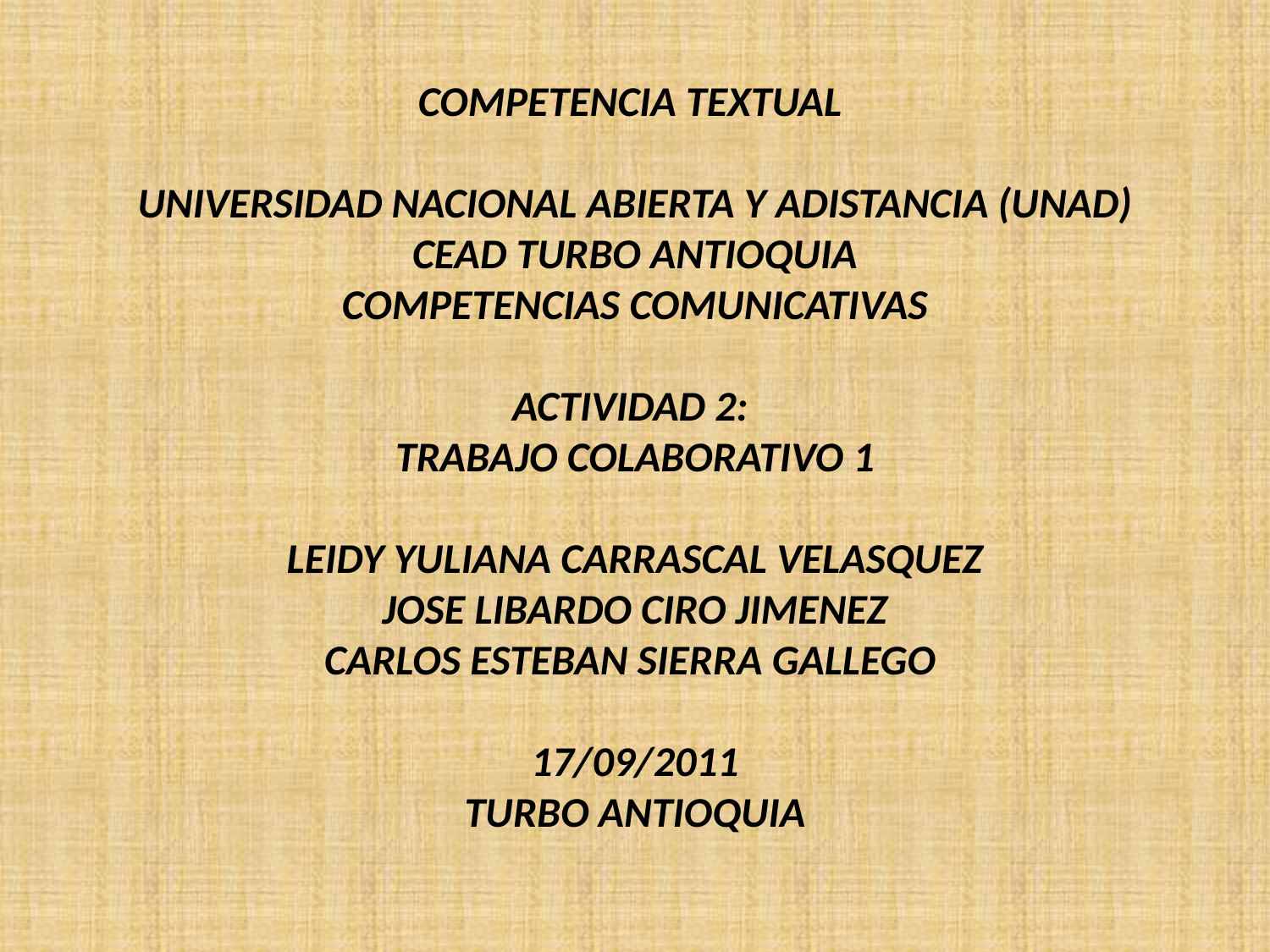

# COMPETENCIA TEXTUAL UNIVERSIDAD NACIONAL ABIERTA Y ADISTANCIA (UNAD) CEAD TURBO ANTIOQUIA COMPETENCIAS COMUNICATIVAS ACTIVIDAD 2: TRABAJO COLABORATIVO 1 LEIDY YULIANA CARRASCAL VELASQUEZ JOSE LIBARDO CIRO JIMENEZ CARLOS ESTEBAN SIERRA GALLEGO 17/09/2011 TURBO ANTIOQUIA